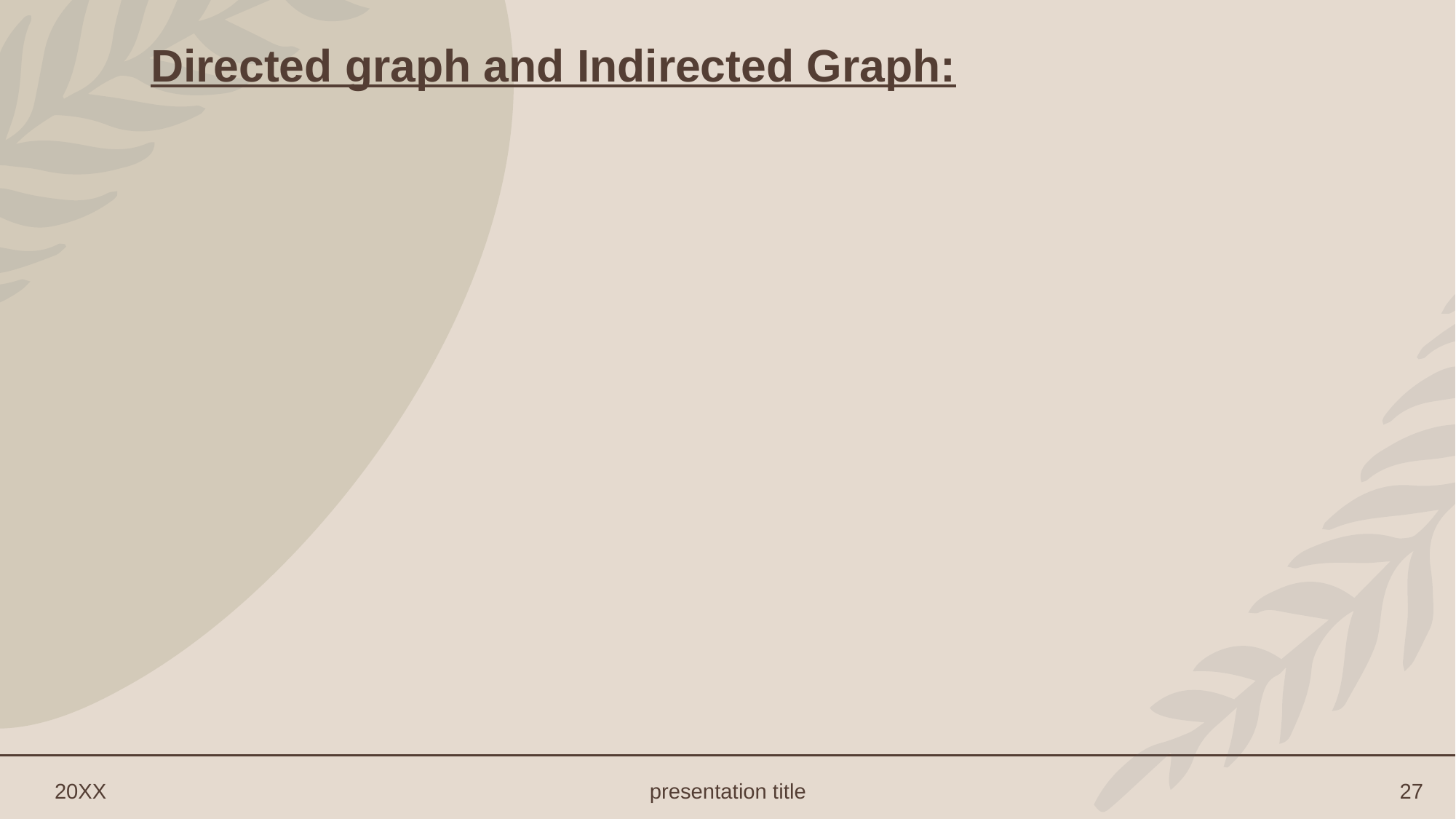

Directed graph and Indirected Graph:
20XX
presentation title
27